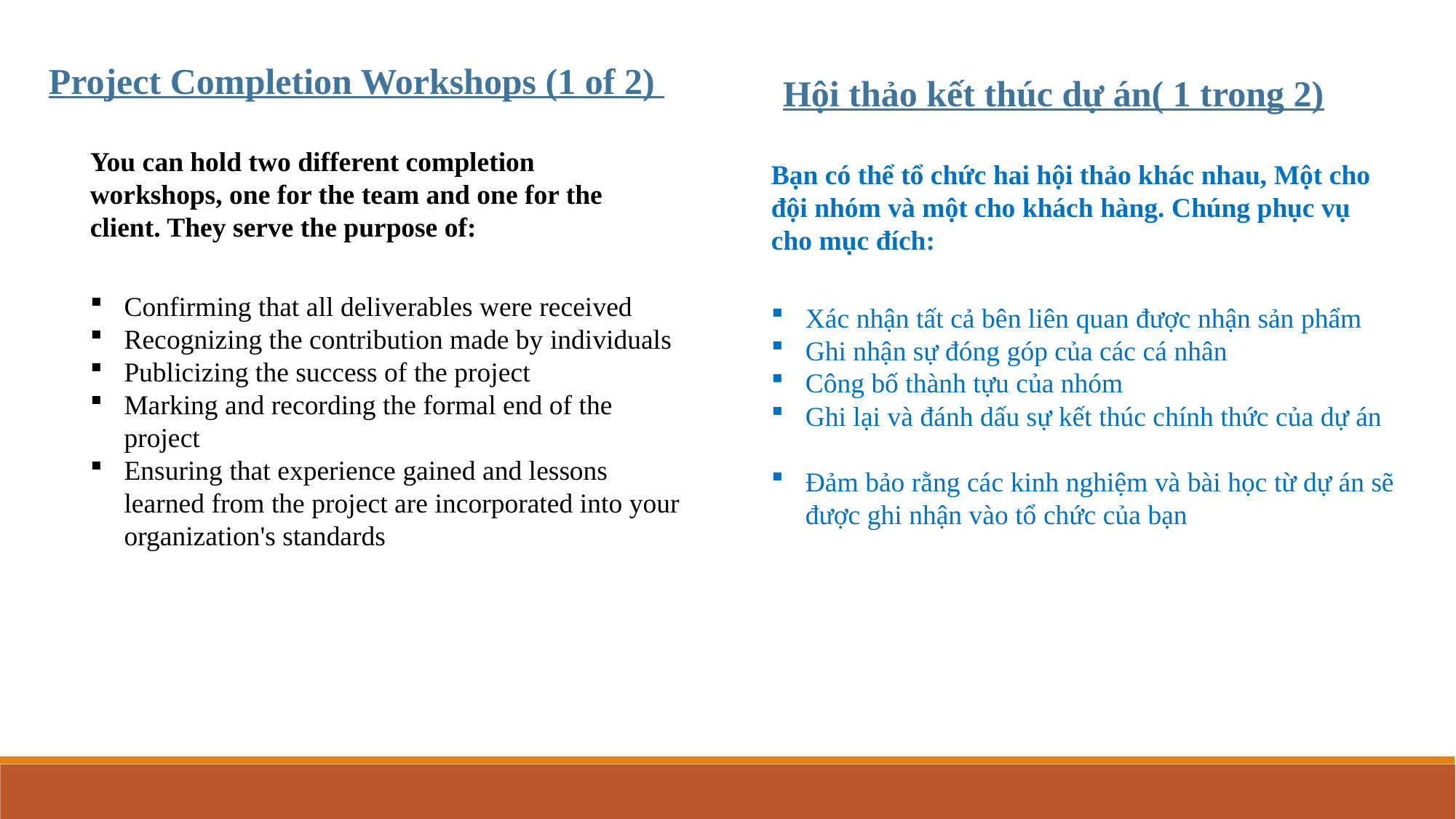

Project Completion Workshops (1 of 2)
Hội thảo kết thúc dự án( 1 trong 2)
You can hold two different completion workshops, one for the team and one for the client. They serve the purpose of:
Bạn có thể tổ chức hai hội thảo khác nhau, Một cho đội nhóm và một cho khách hàng. Chúng phục vụ cho mục đích:

Confirming that all deliverables were received
Recognizing the contribution made by individuals
Publicizing the success of the project
Marking and recording the formal end of the project
Ensuring that experience gained and lessons learned from the project are incorporated into your organization's standards
Xác nhận tất cả bên liên quan được nhận sản phẩm
Ghi nhận sự đóng góp của các cá nhân
Công bố thành tựu của nhóm
Ghi lại và đánh dấu sự kết thúc chính thức của dự án

Đảm bảo rằng các kinh nghiệm và bài học từ dự án sẽ được ghi nhận vào tổ chức của bạn